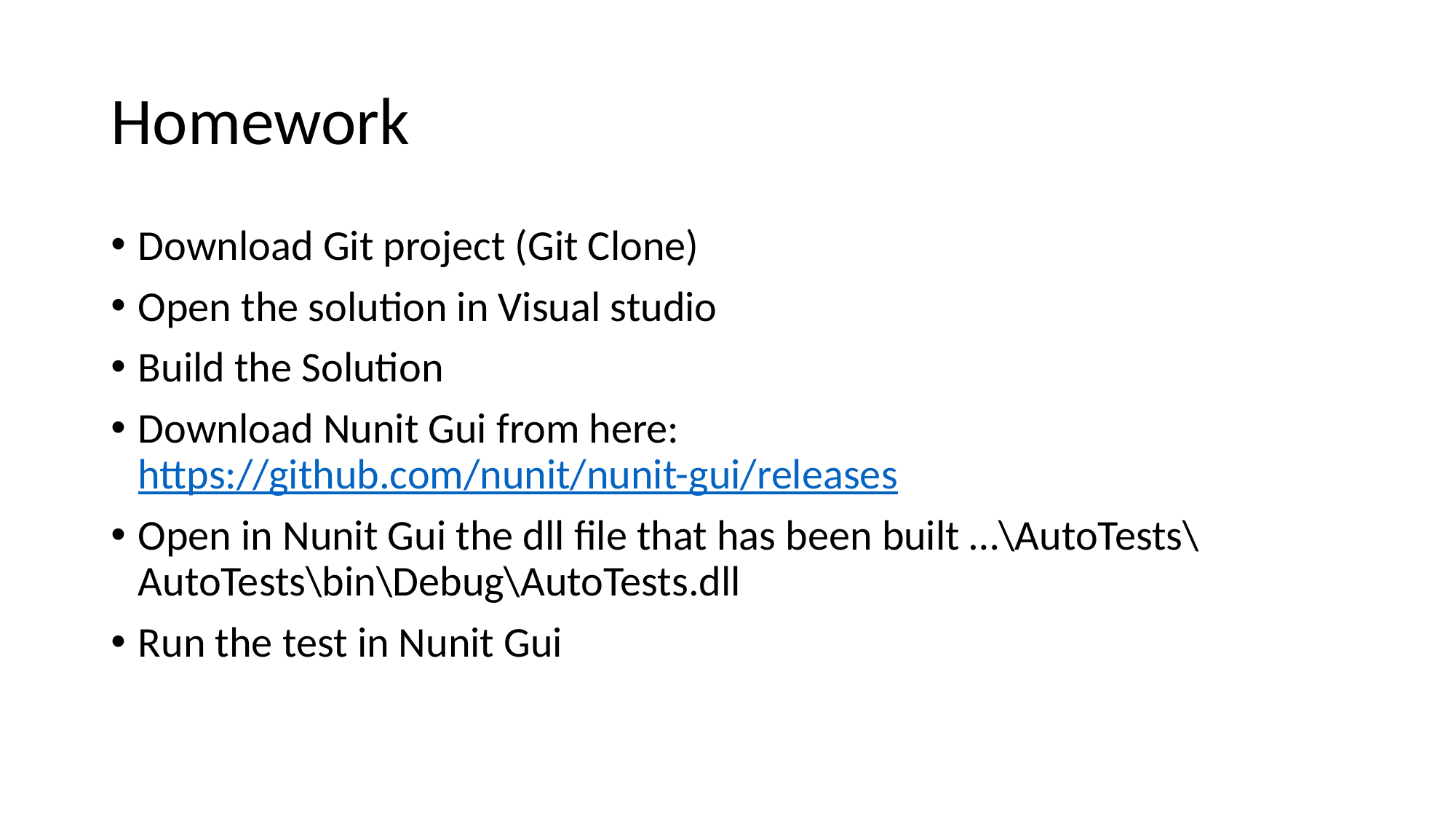

# Homework
Download Git project (Git Clone)
Open the solution in Visual studio
Build the Solution
Download Nunit Gui from here: https://github.com/nunit/nunit-gui/releases
Open in Nunit Gui the dll file that has been built …\AutoTests\AutoTests\bin\Debug\AutoTests.dll
Run the test in Nunit Gui